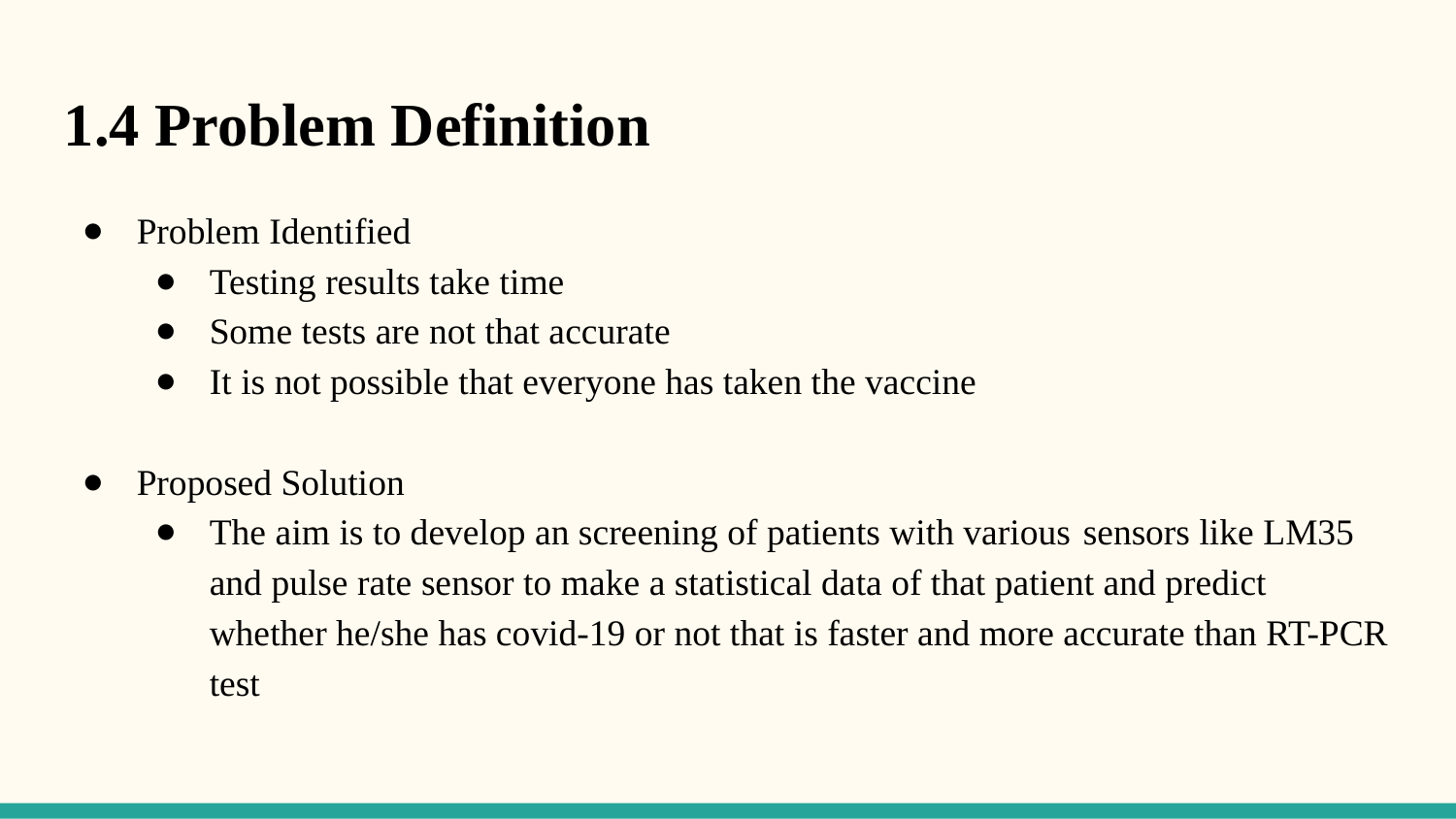

1.4 Problem Definition
Problem Identified
Testing results take time
Some tests are not that accurate
It is not possible that everyone has taken the vaccine

Proposed Solution
The aim is to develop an screening of patients with various 	sensors like LM35 and pulse rate sensor to make a statistical data of that patient and predict whether he/she has covid-19 or not that is faster and more accurate than RT-PCR test